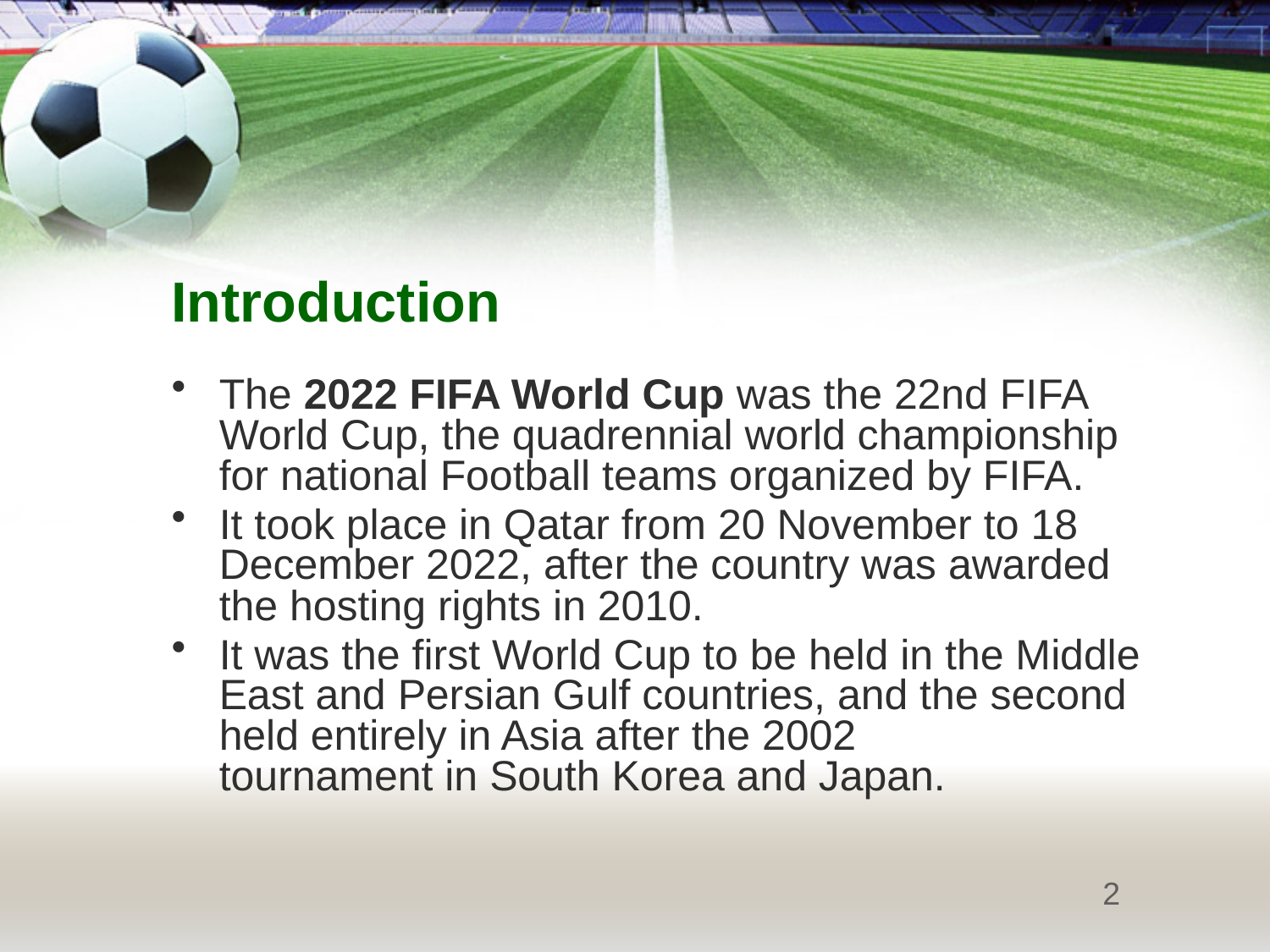

# Introduction
The 2022 FIFA World Cup was the 22nd FIFA World Cup, the quadrennial world championship for national Football teams organized by FIFA.
It took place in Qatar from 20 November to 18 December 2022, after the country was awarded the hosting rights in 2010.
It was the first World Cup to be held in the Middle East and Persian Gulf countries, and the second held entirely in Asia after the 2002 tournament in South Korea and Japan.
2